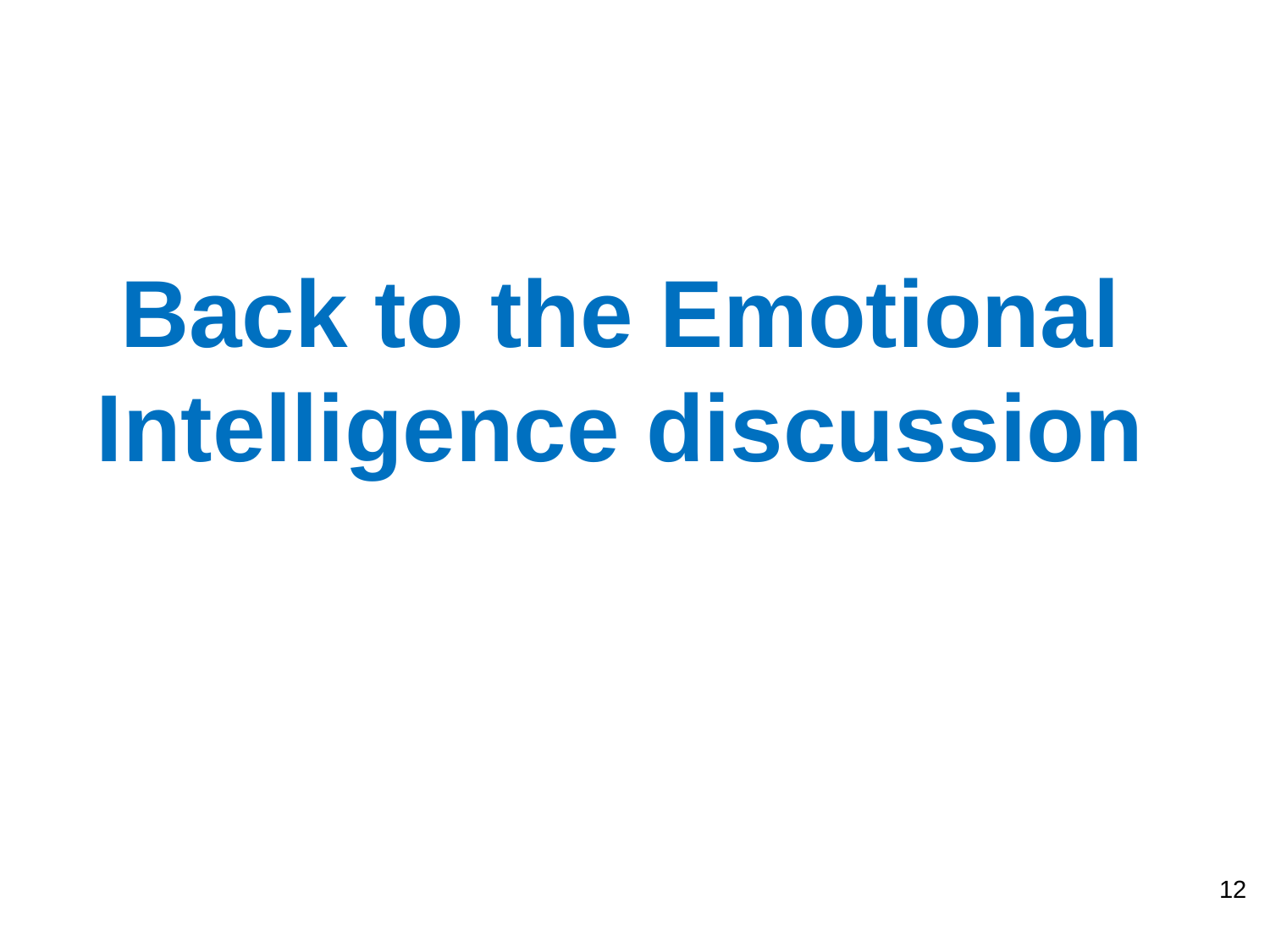

# Back to the Emotional Intelligence discussion
12